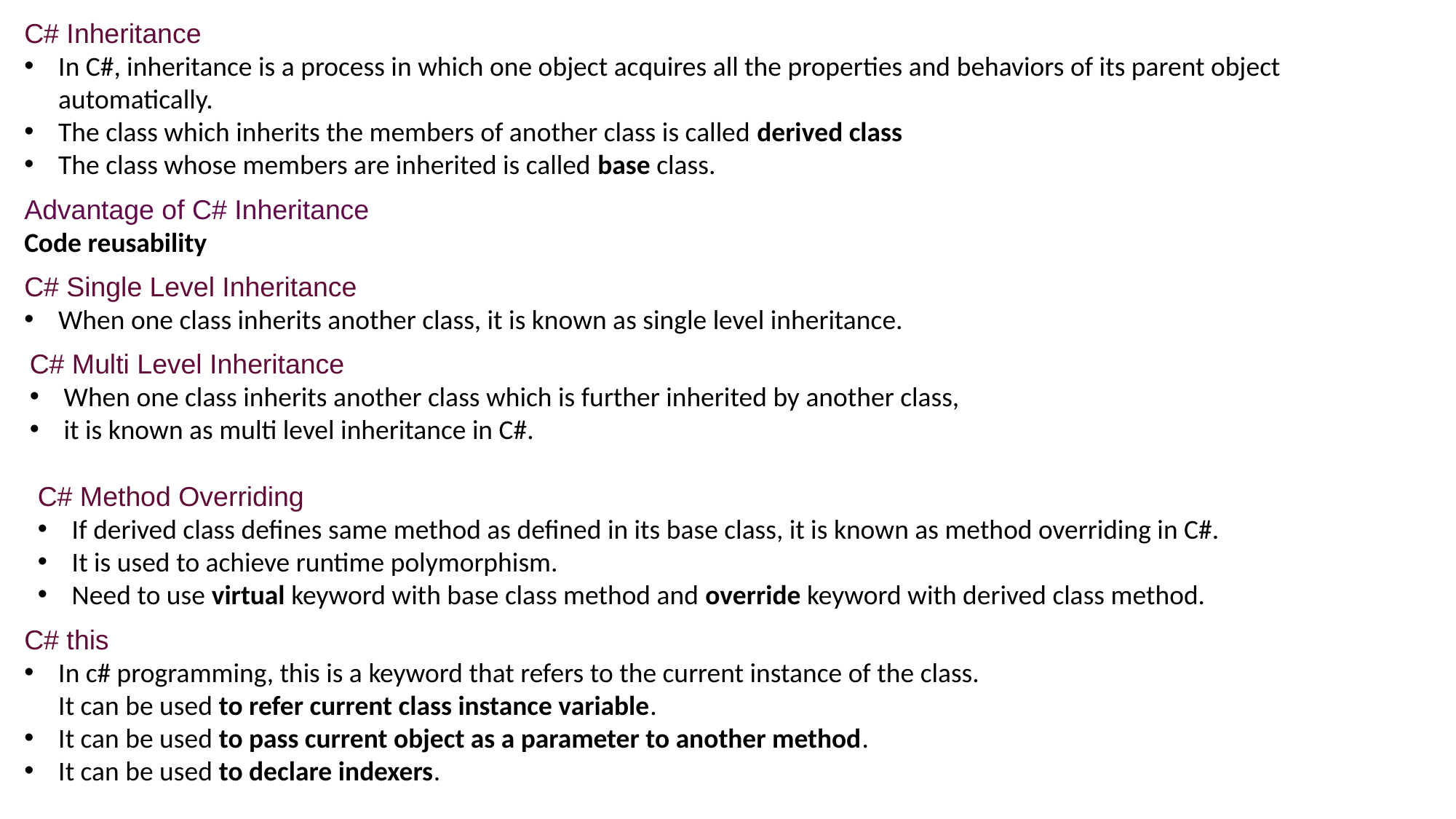

C# Inheritance
In C#, inheritance is a process in which one object acquires all the properties and behaviors of its parent object automatically.
The class which inherits the members of another class is called derived class
The class whose members are inherited is called base class.
Advantage of C# Inheritance
Code reusability
C# Single Level Inheritance
When one class inherits another class, it is known as single level inheritance.
C# Multi Level Inheritance
When one class inherits another class which is further inherited by another class,
it is known as multi level inheritance in C#.
C# Method Overriding
If derived class defines same method as defined in its base class, it is known as method overriding in C#.
It is used to achieve runtime polymorphism.
Need to use virtual keyword with base class method and override keyword with derived class method.
C# this
In c# programming, this is a keyword that refers to the current instance of the class. 
It can be used to refer current class instance variable.
It can be used to pass current object as a parameter to another method.
It can be used to declare indexers.